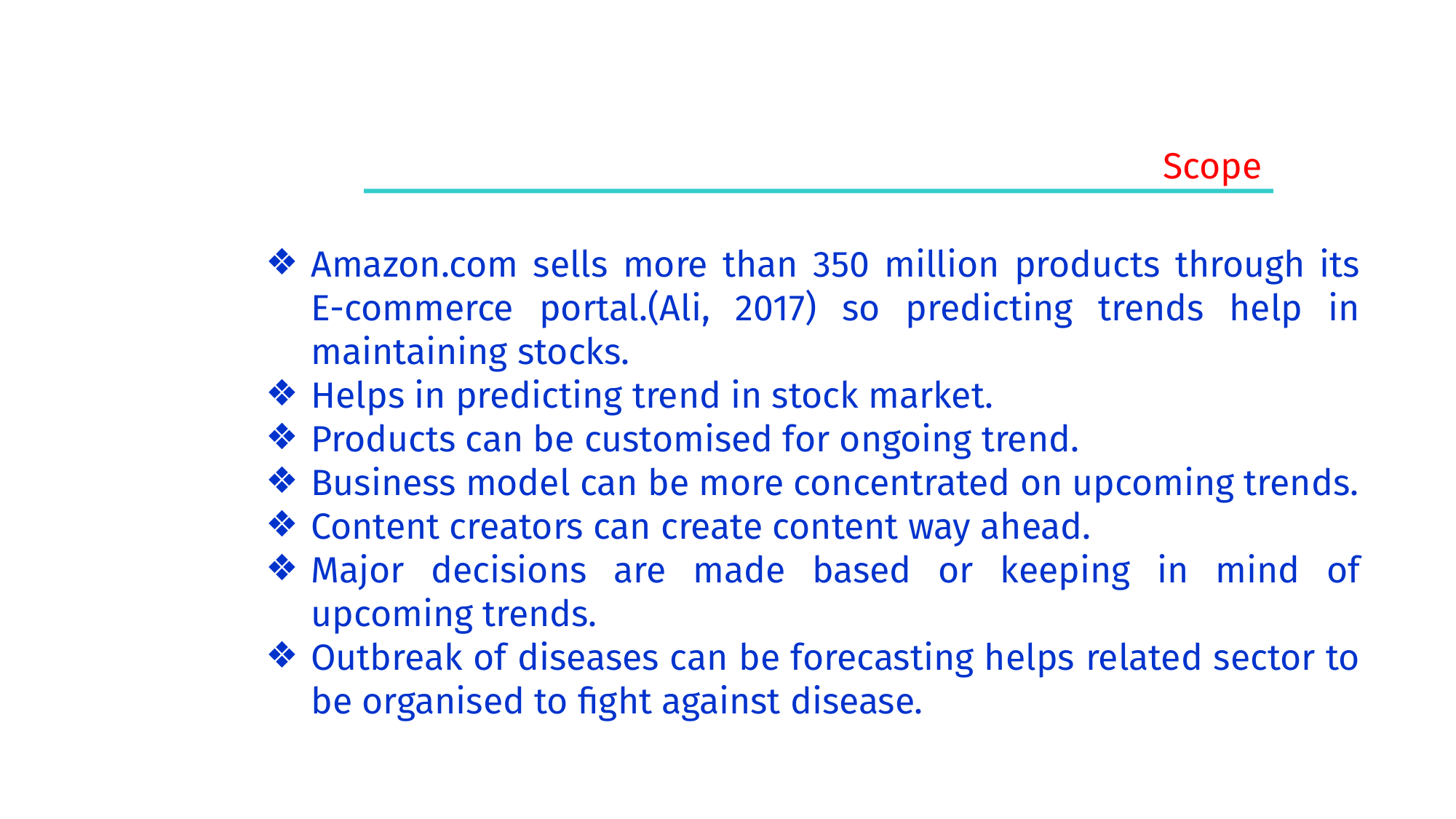

Scope

Amazon.com sells more than 350 million products through its E-commerce portal.(Ali, 2017) so predicting trends help in maintaining stocks.
Helps in predicting trend in stock market.
Products can be customised for ongoing trend.
Business model can be more concentrated on upcoming trends.
Content creators can create content way ahead.
Major decisions are made based or keeping in mind of upcoming trends.
Outbreak of diseases can be forecasting helps related sector to be organised to fight against disease.